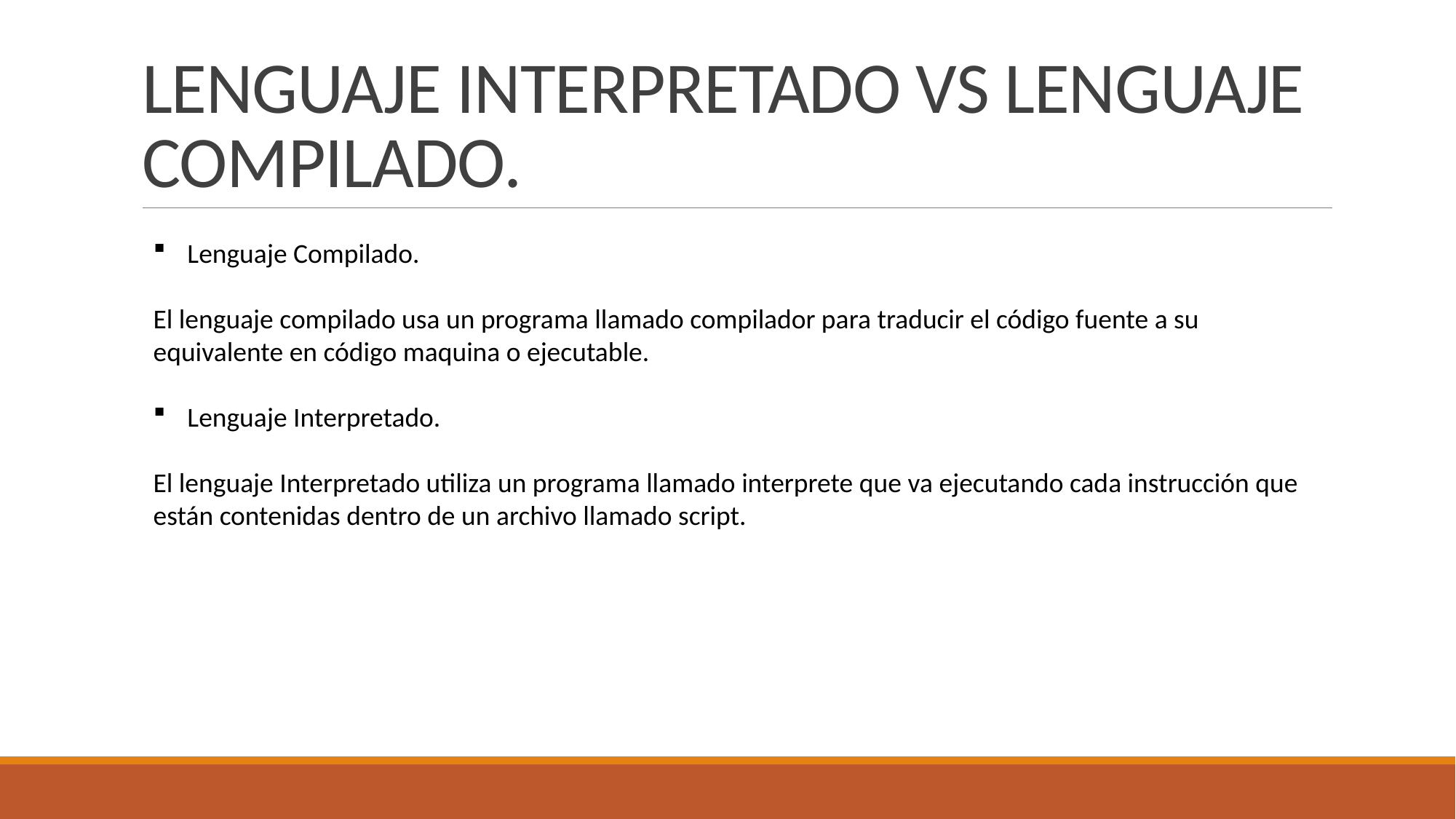

# LENGUAJE INTERPRETADO VS LENGUAJE COMPILADO.
Lenguaje Compilado.

El lenguaje compilado usa un programa llamado compilador para traducir el código fuente a su equivalente en código maquina o ejecutable.

Lenguaje Interpretado.

El lenguaje Interpretado utiliza un programa llamado interprete que va ejecutando cada instrucción que están contenidas dentro de un archivo llamado script.